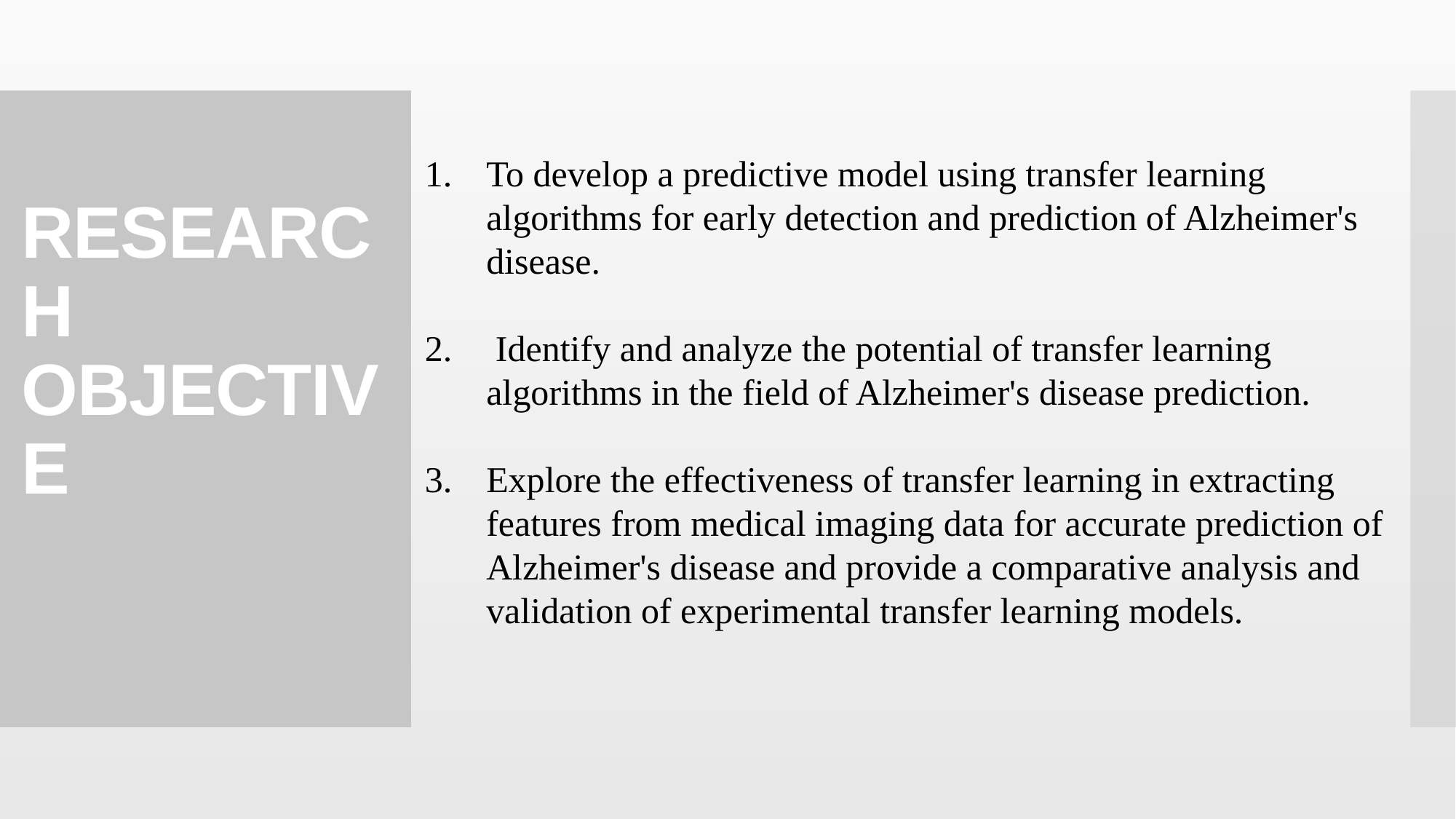

To develop a predictive model using transfer learning algorithms for early detection and prediction of Alzheimer's disease.

 Identify and analyze the potential of transfer learning algorithms in the field of Alzheimer's disease prediction.

Explore the effectiveness of transfer learning in extracting features from medical imaging data for accurate prediction of Alzheimer's disease and provide a comparative analysis and validation of experimental transfer learning models.
# RESEARCH OBJECTIVE